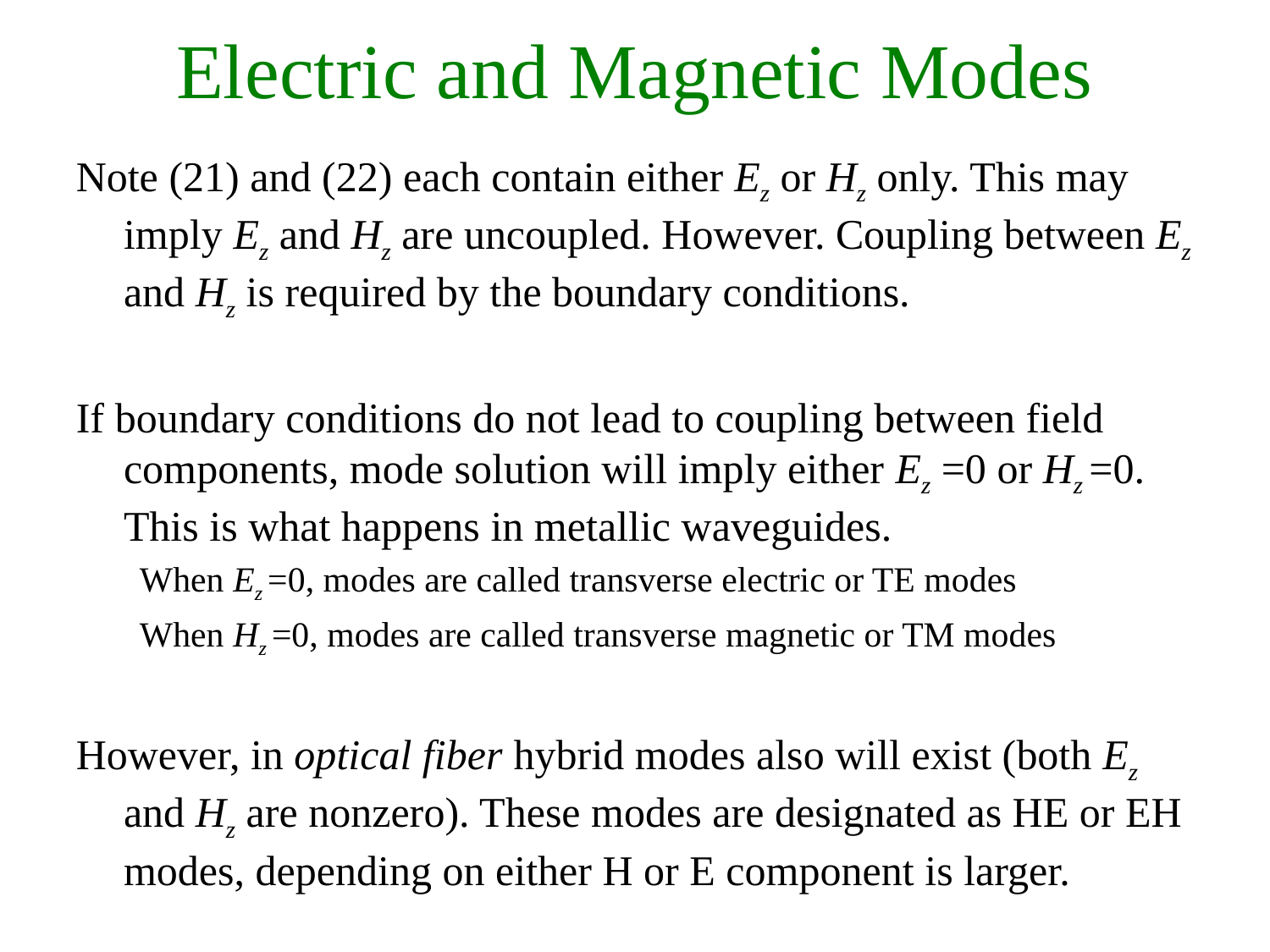

# Electric and Magnetic Modes
Note (21) and (22) each contain either Ez or Hz only. This may imply Ez and Hz are uncoupled. However. Coupling between Ez and Hz is required by the boundary conditions.

If boundary conditions do not lead to coupling between field components, mode solution will imply either Ez =0 or Hz =0. This is what happens in metallic waveguides.
When Ez =0, modes are called transverse electric or TE modes
When Hz =0, modes are called transverse magnetic or TM modes

However, in optical fiber hybrid modes also will exist (both Ez and Hz are nonzero). These modes are designated as HE or EH modes, depending on either H or E component is larger.